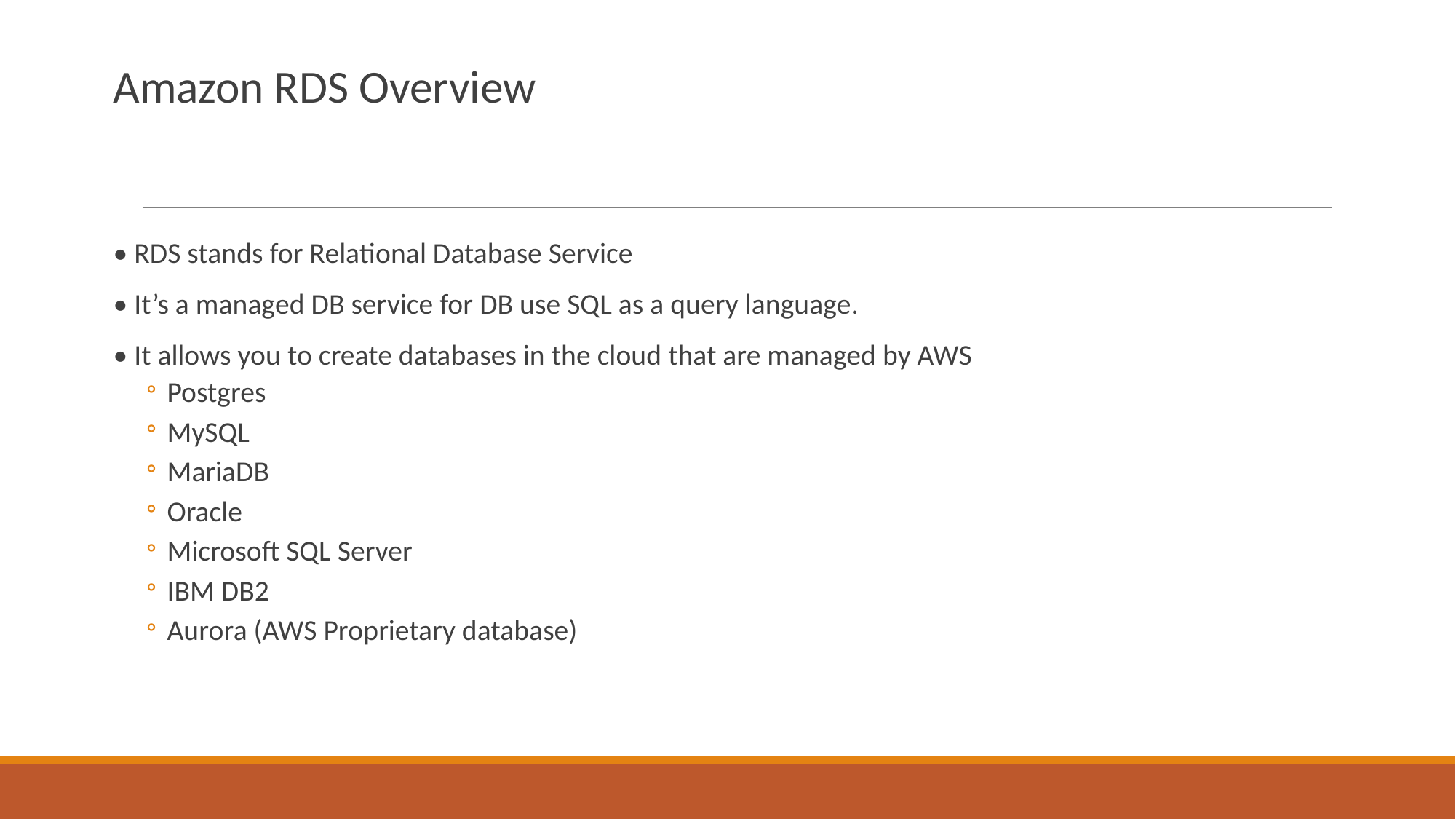

Amazon RDS Overview
• RDS stands for Relational Database Service
• It’s a managed DB service for DB use SQL as a query language.
• It allows you to create databases in the cloud that are managed by AWS
Postgres
MySQL
MariaDB
Oracle
Microsoft SQL Server
IBM DB2
Aurora (AWS Proprietary database)